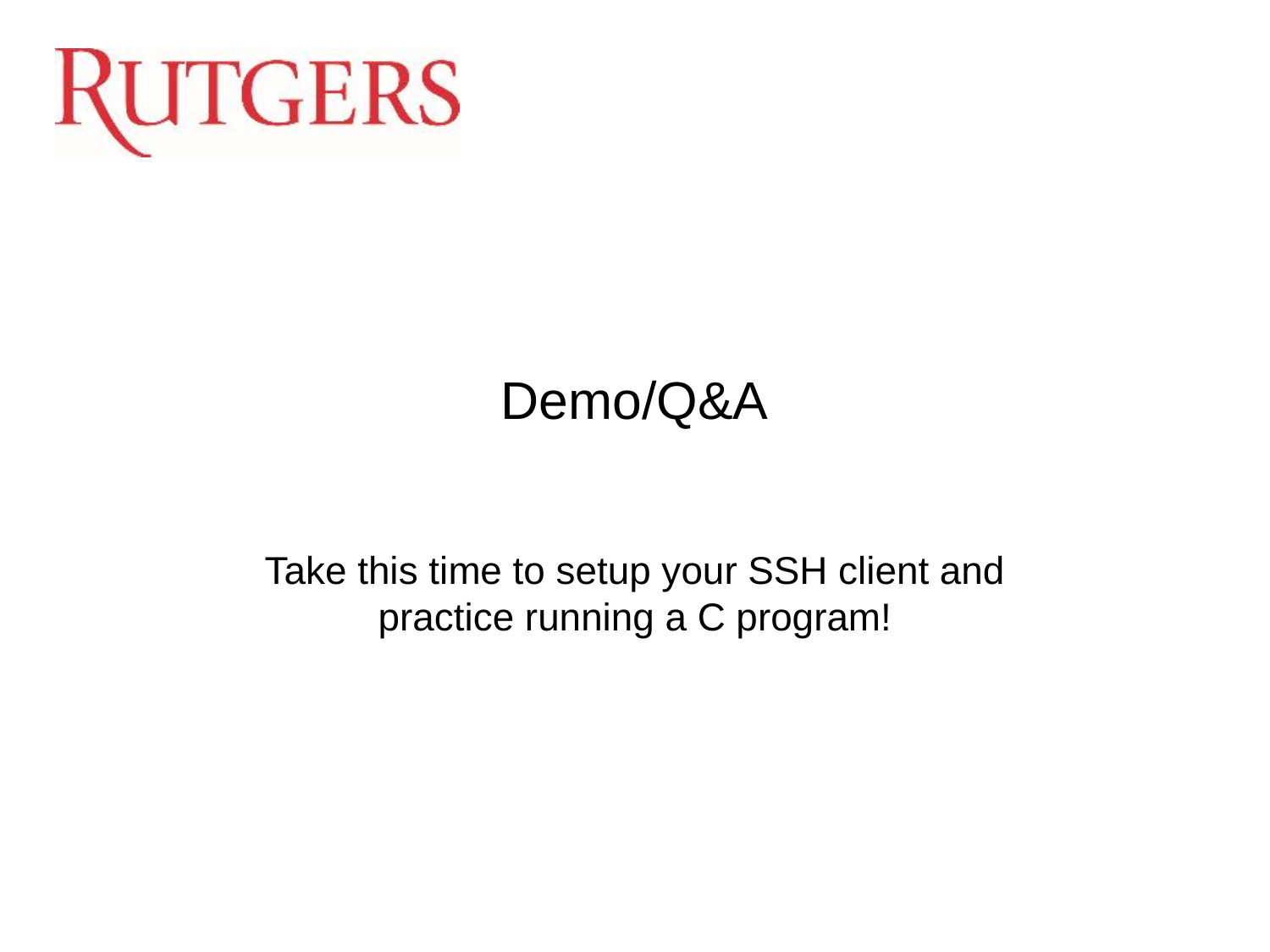

# Demo/Q&A
Take this time to setup your SSH client and practice running a C program!